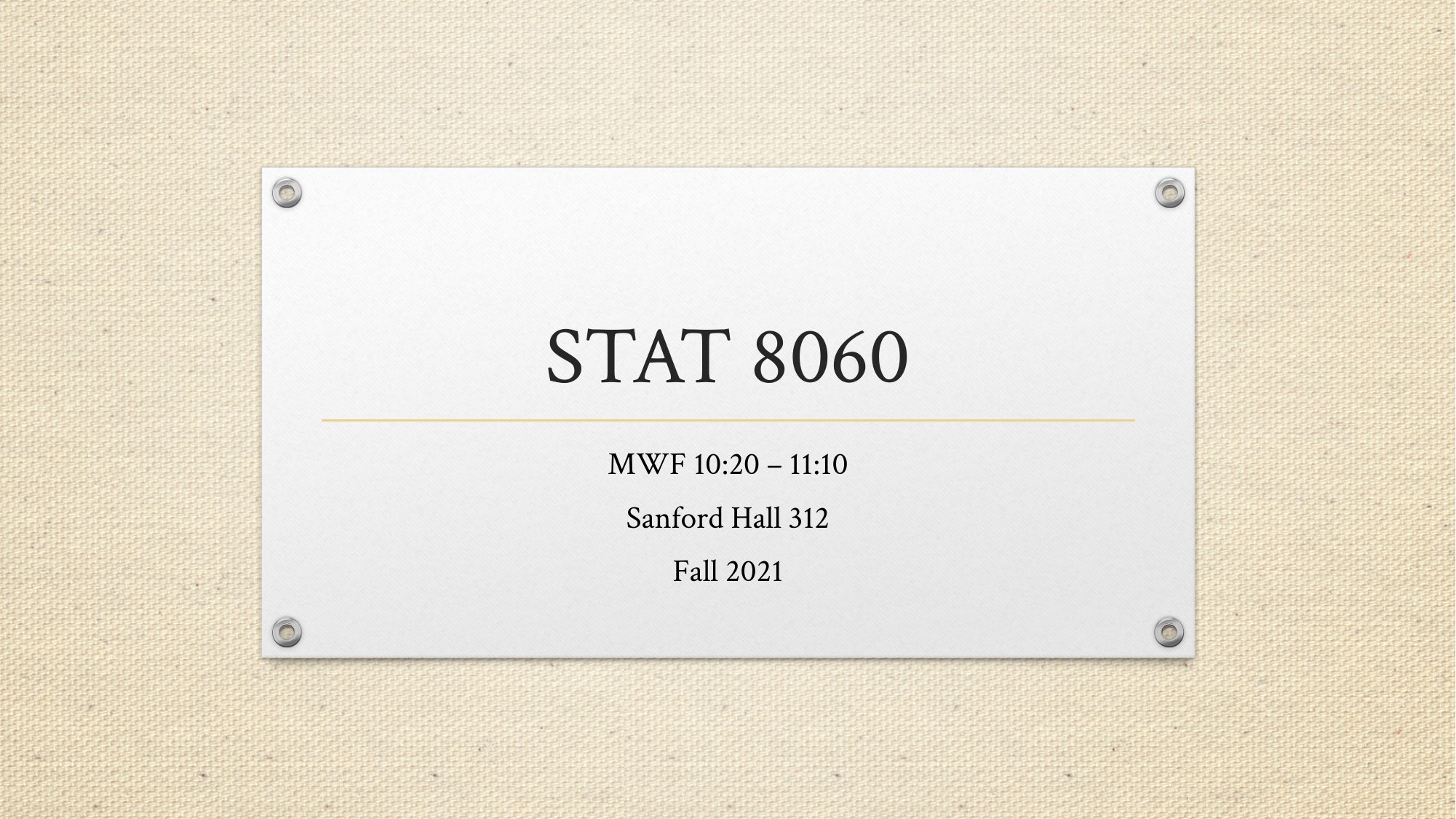

# STAT 8060
MWF 10:20 – 11:10
Sanford Hall 312
Fall 2021